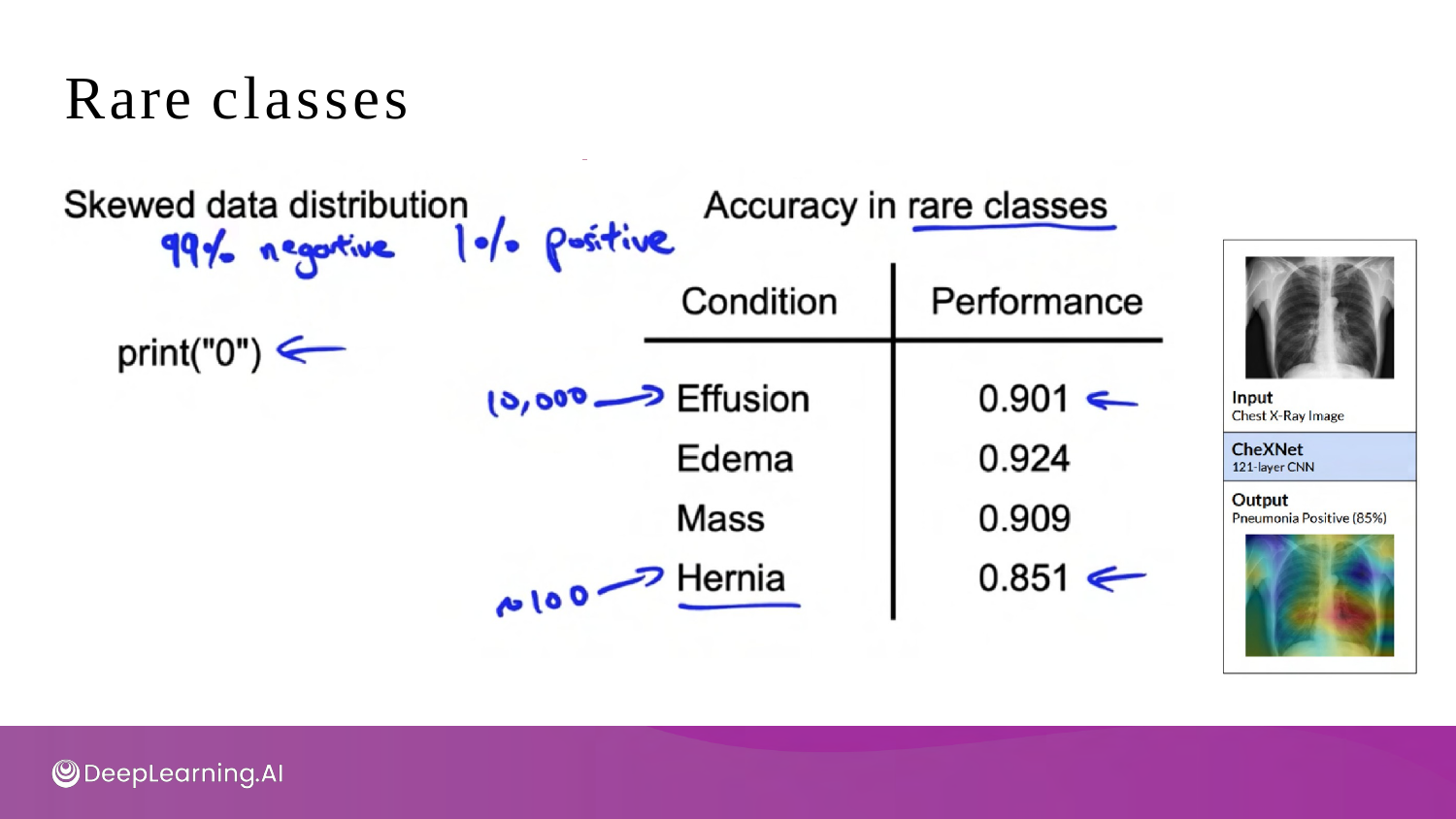

# Rare classes

Skewed data distribution
Accuracy in rare classes

Condition	Performance

print("0")
Effusion  Edema  Mass  Hernia
0.901
0.924
0.909
0.851